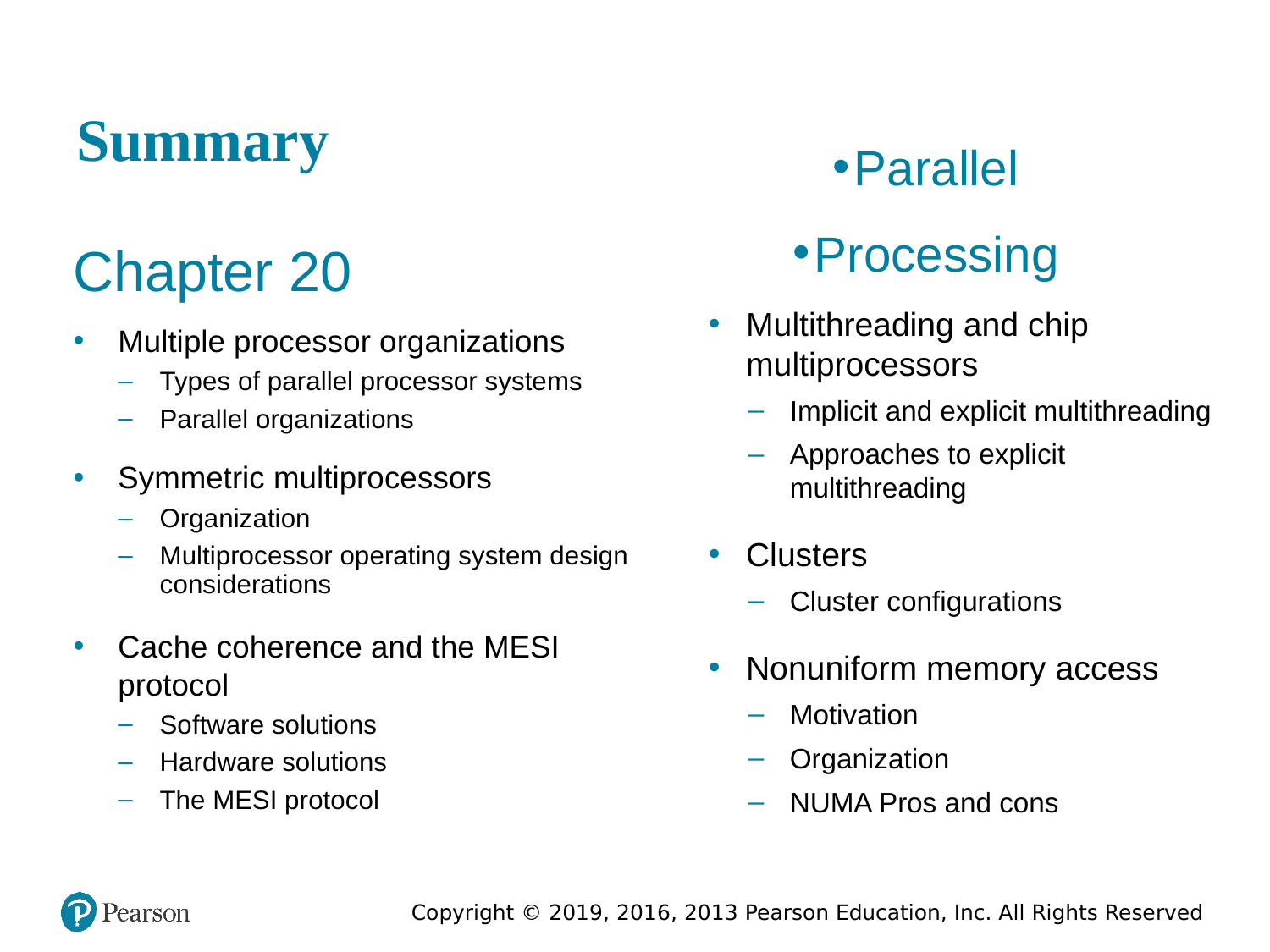

# Summary
Parallel
Processing
Chapter 20

Multithreading and chip multiprocessors
Implicit and explicit multithreading
Approaches to explicit multithreading
Clusters
Cluster configurations
Nonuniform memory access
Motivation
Organization
NUMA Pros and cons
Multiple processor organizations
Types of parallel processor systems
Parallel organizations
Symmetric multiprocessors
Organization
Multiprocessor operating system design considerations
Cache coherence and the MESI protocol
Software solutions
Hardware solutions
The MESI protocol